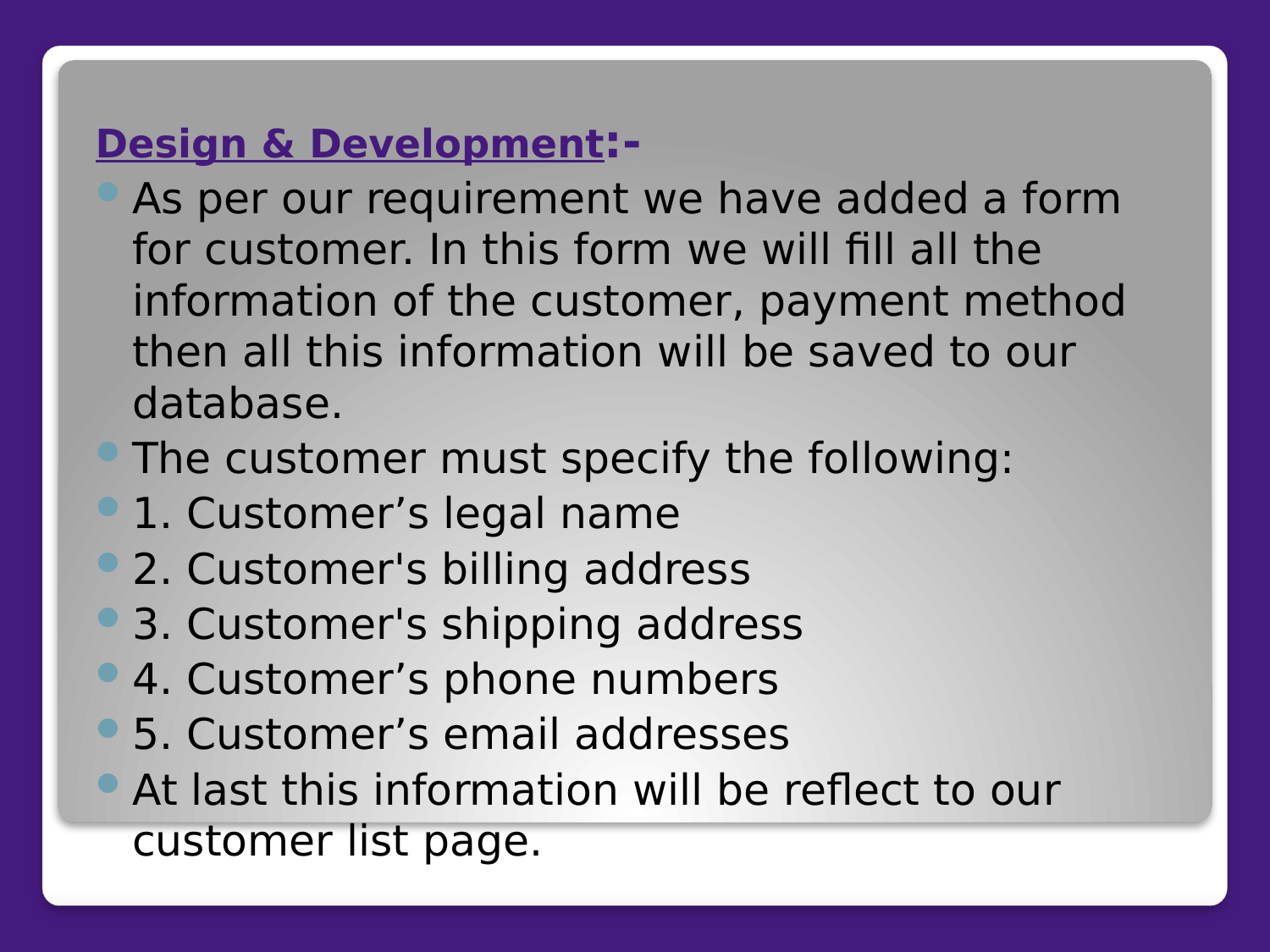

Design & Development:-
As per our requirement we have added a form for customer. In this form we will fill all the information of the customer, payment method then all this information will be saved to our database.
The customer must specify the following:
1. Customer’s legal name
2. Customer's billing address
3. Customer's shipping address
4. Customer’s phone numbers
5. Customer’s email addresses
At last this information will be reflect to our customer list page.